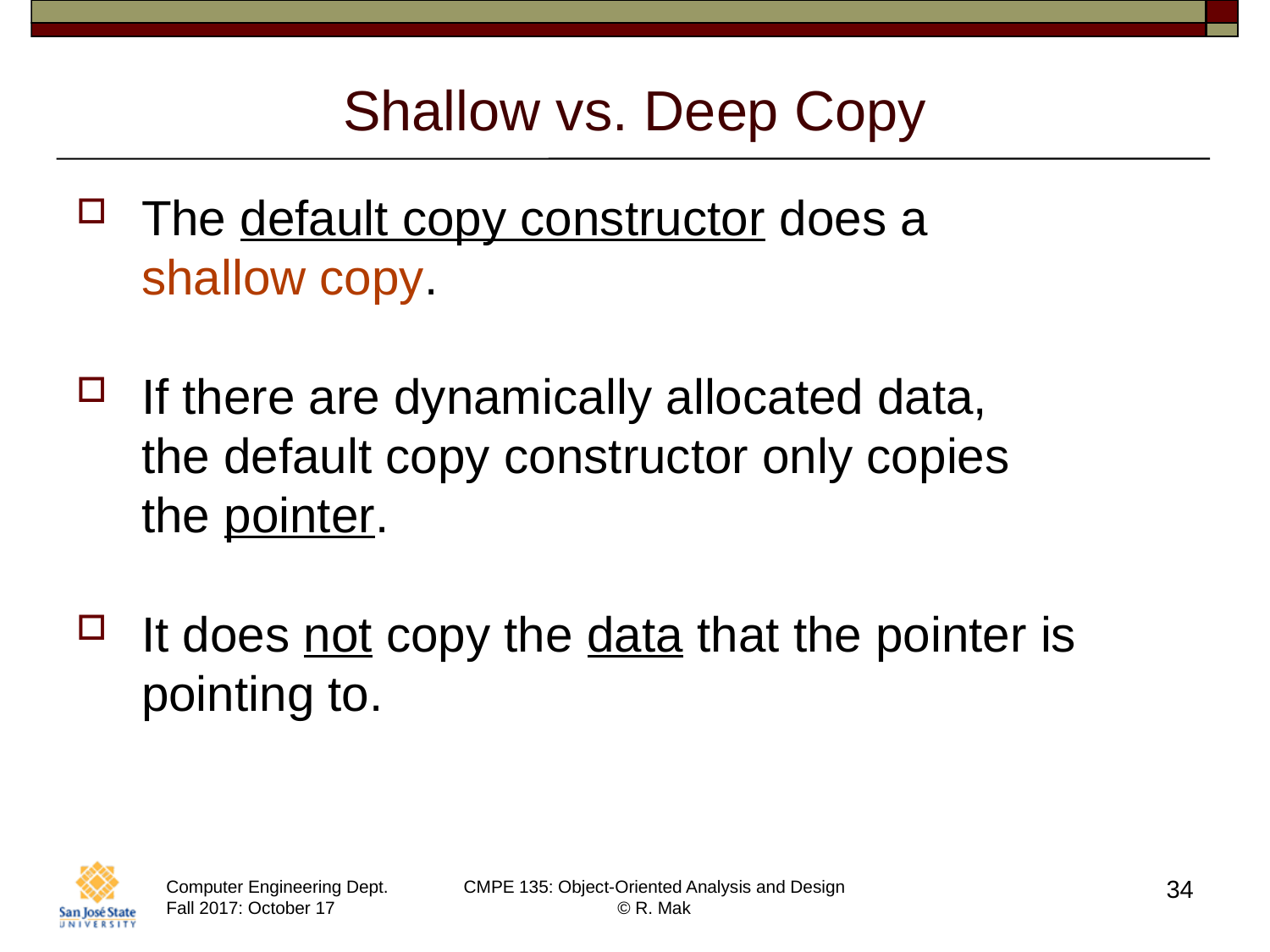

# Shallow vs. Deep Copy
The default copy constructor does a
shallow copy.

If there are dynamically allocated data,
the default copy constructor only copies
the pointer.

It does not copy the data that the pointer is pointing to.
34